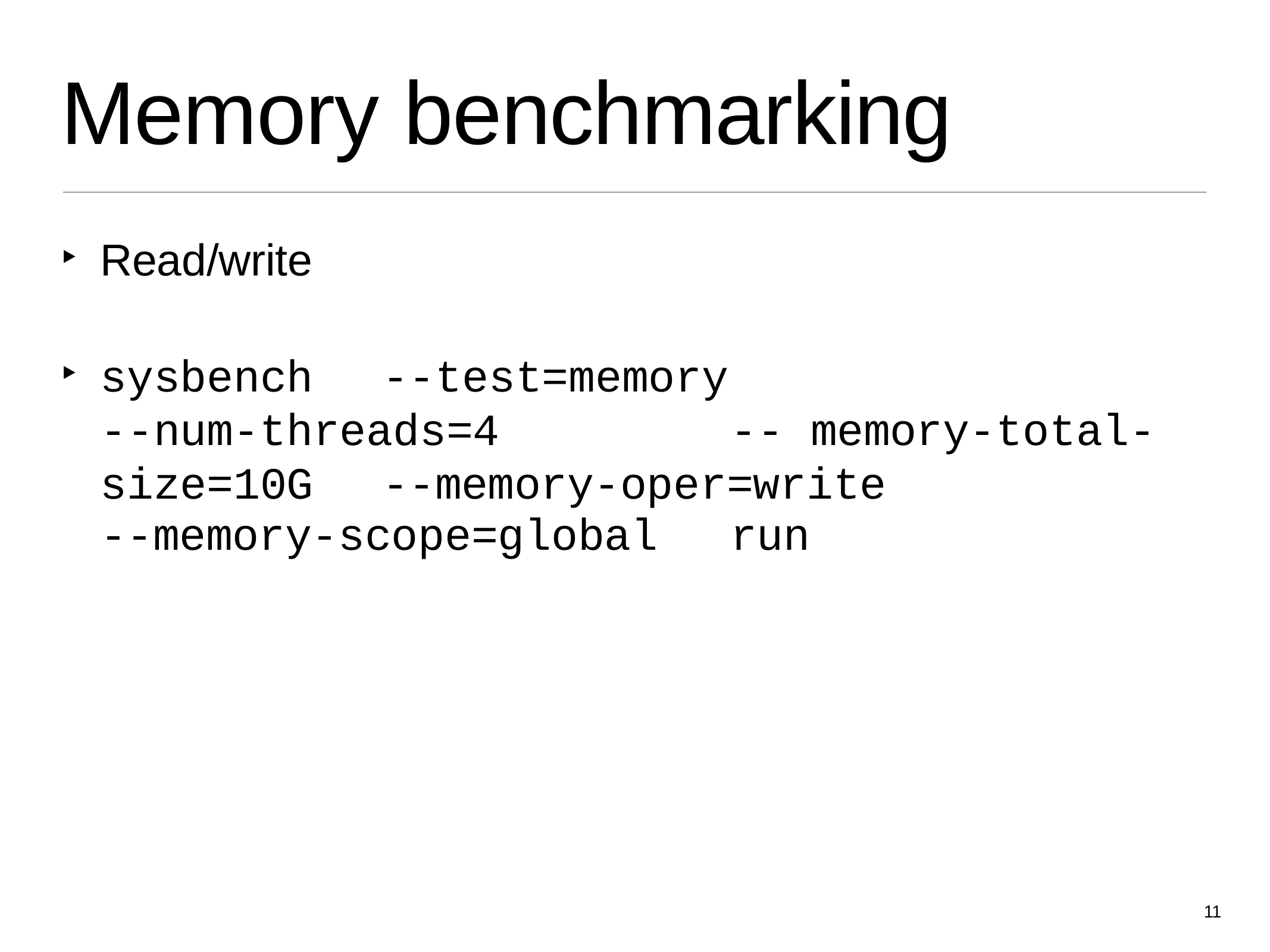

# Memory benchmarking
Read/write

sysbench	--test=memory			--num-threads=4	-- memory-total-size=10G	--memory-oper=write
--memory-scope=global	run
11